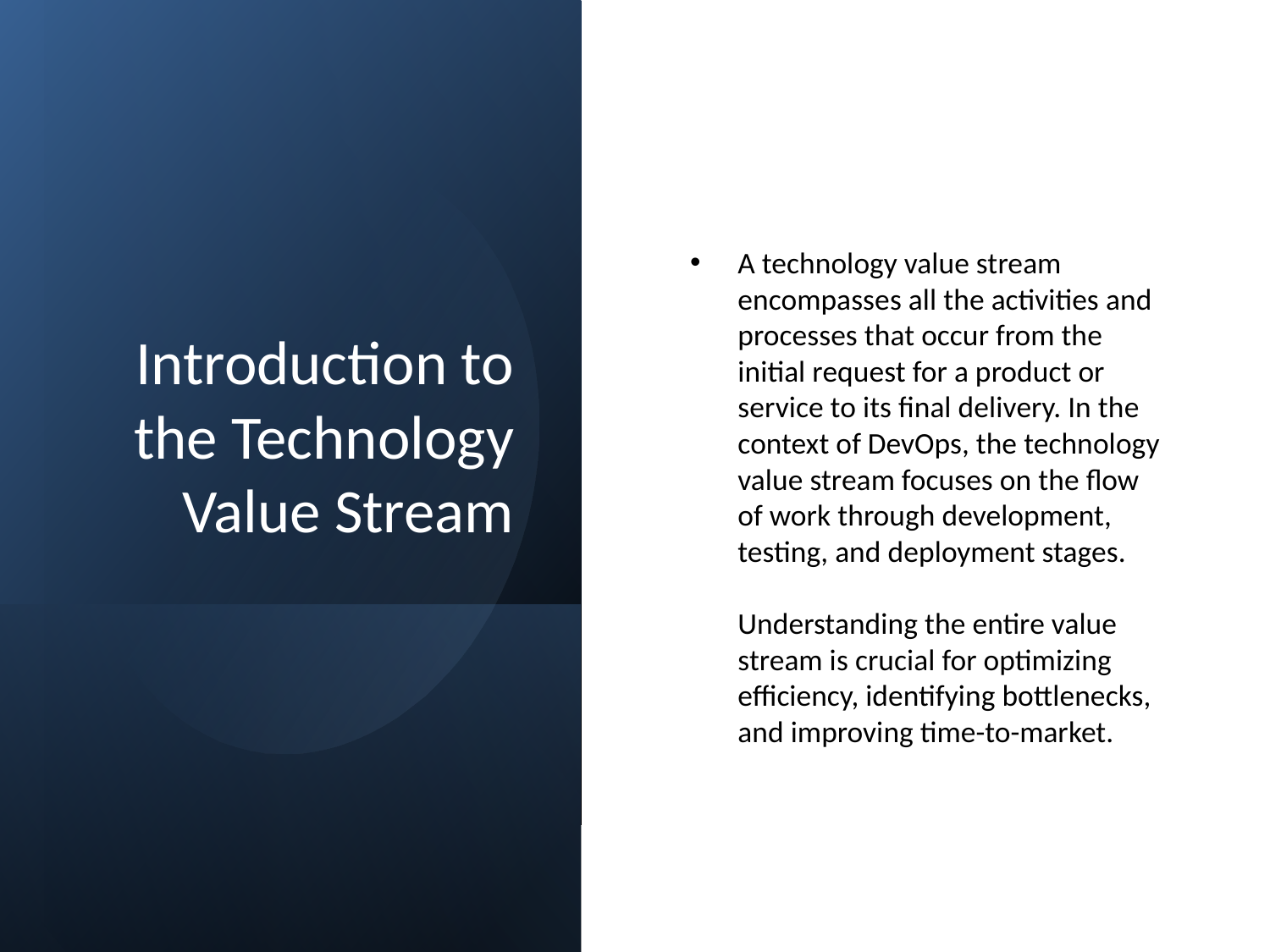

# Introduction to the Technology Value Stream

A technology value stream encompasses all the activities and processes that occur from the initial request for a product or service to its final delivery. In the context of DevOps, the technology value stream focuses on the flow of work through development, testing, and deployment stages.
Understanding the entire value stream is crucial for optimizing efficiency, identifying bottlenecks, and improving time-to-market.